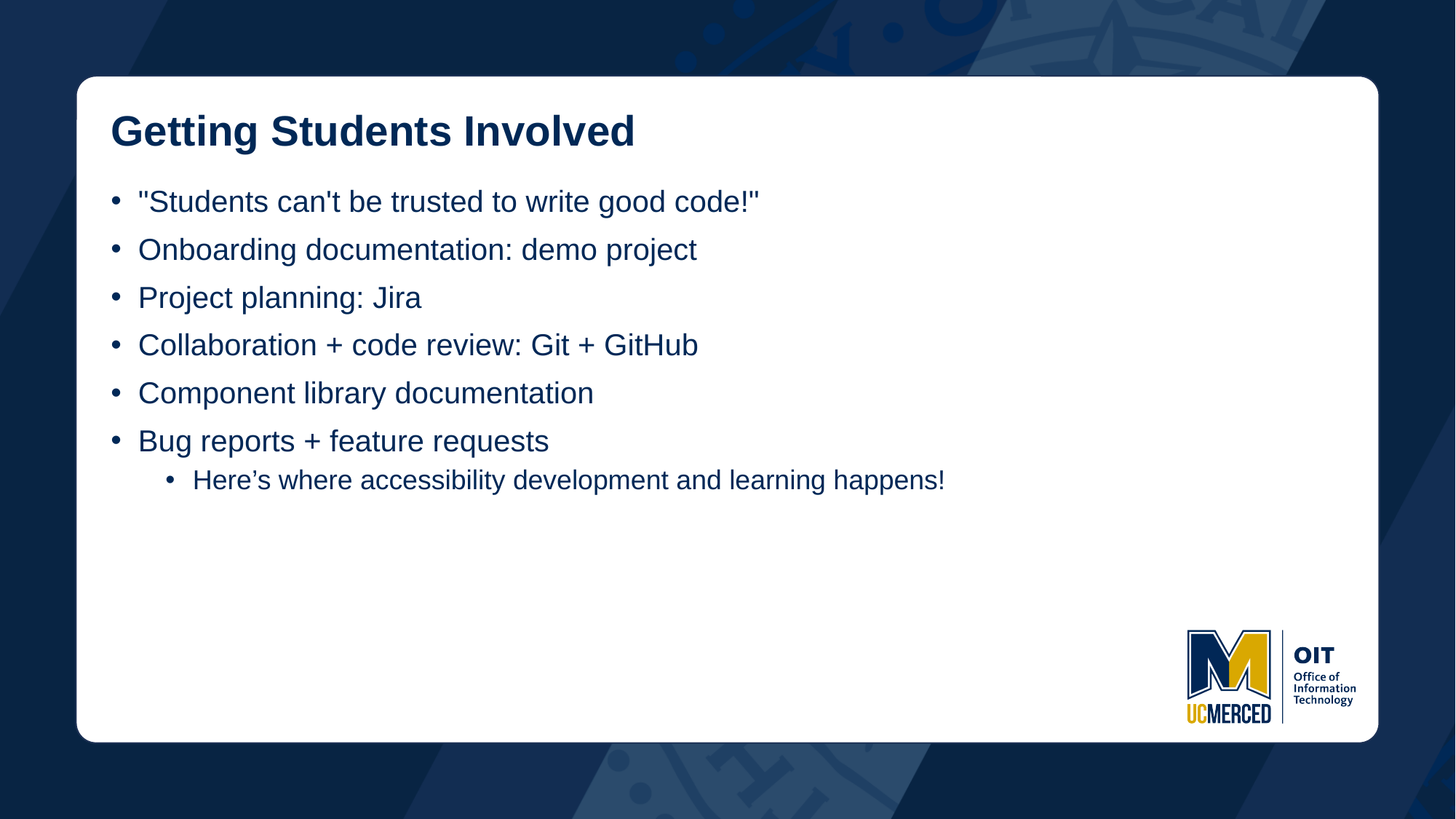

# Getting Students Involved
"Students can't be trusted to write good code!"
Onboarding documentation: demo project
Project planning: Jira
Collaboration + code review: Git + GitHub
Component library documentation
Bug reports + feature requests
Here’s where accessibility development and learning happens!